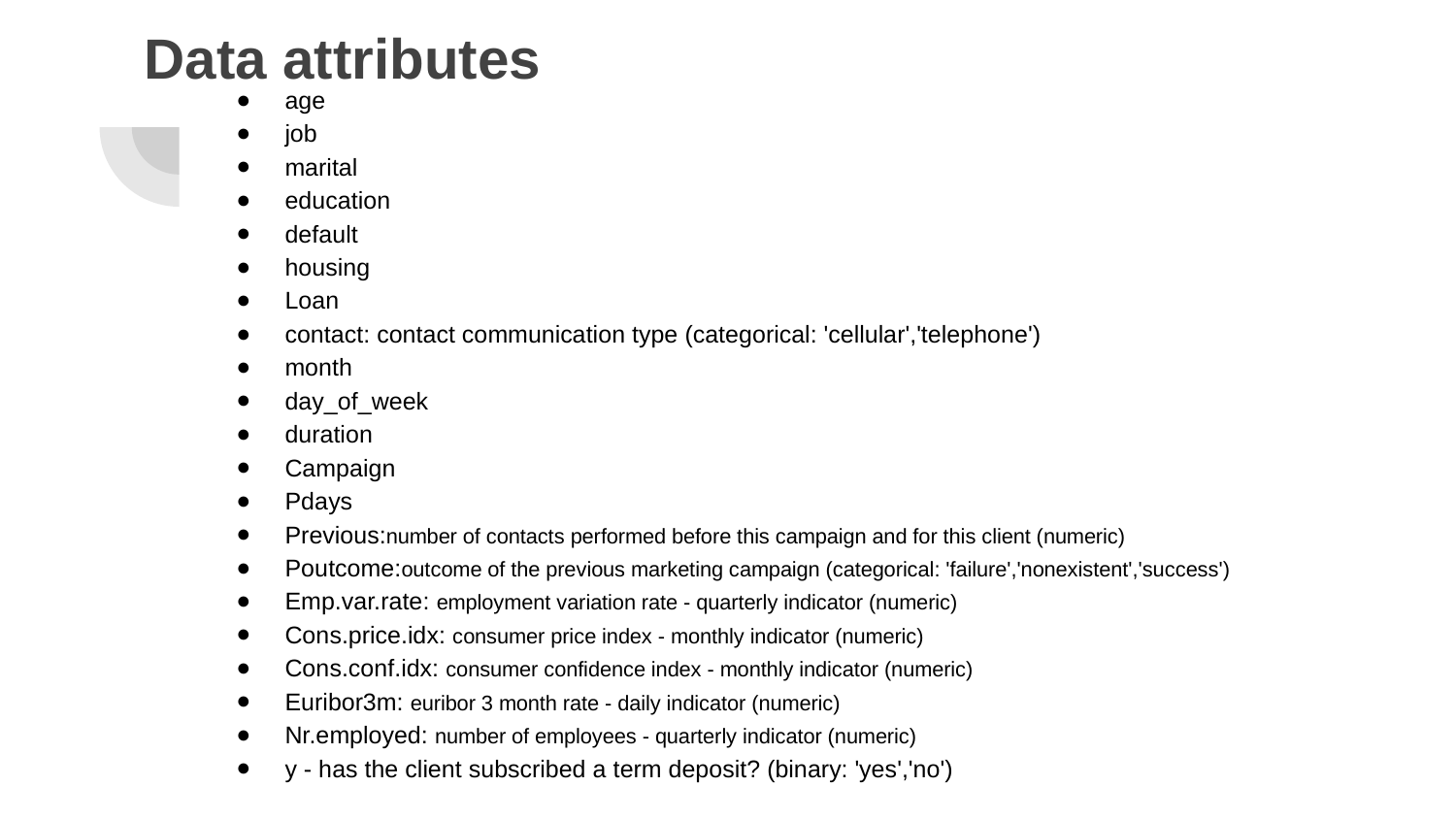

# Data attributes
age
job
marital
education
default
housing
Loan
contact: contact communication type (categorical: 'cellular','telephone')
month
day_of_week
duration
Campaign
Pdays
Previous:number of contacts performed before this campaign and for this client (numeric)
Poutcome:outcome of the previous marketing campaign (categorical: 'failure','nonexistent','success')
Emp.var.rate: employment variation rate - quarterly indicator (numeric)
Cons.price.idx: consumer price index - monthly indicator (numeric)
Cons.conf.idx: consumer confidence index - monthly indicator (numeric)
Euribor3m: euribor 3 month rate - daily indicator (numeric)
Nr.employed: number of employees - quarterly indicator (numeric)
y - has the client subscribed a term deposit? (binary: 'yes','no')